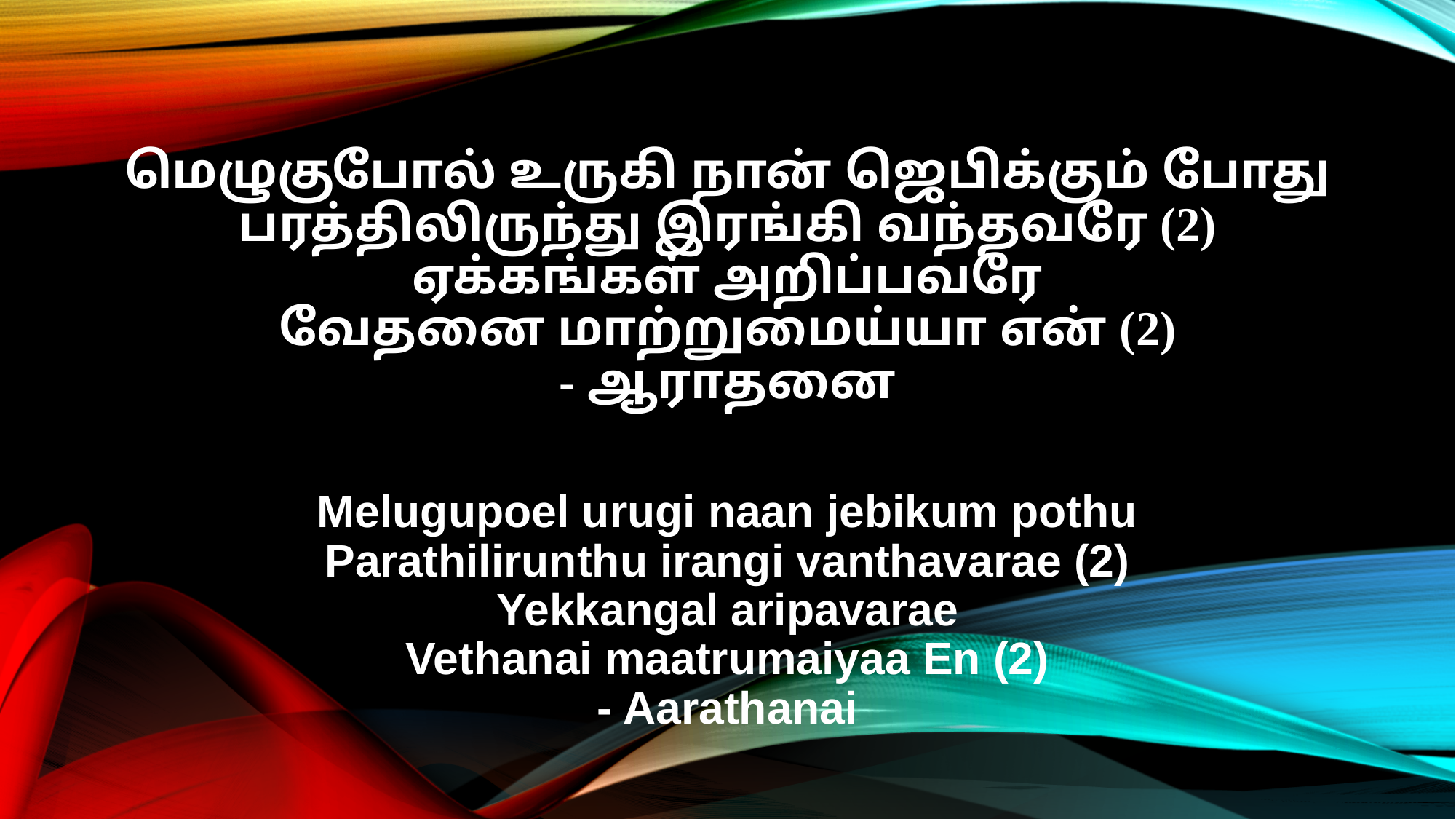

மெழுகுபோல் உருகி நான் ஜெபிக்கும் போது
பரத்திலிருந்து இரங்கி வந்தவரே (2)
ஏக்கங்கள் அறிப்பவரே
வேதனை மாற்றுமைய்யா என் (2)
- ஆராதனை

Melugupoel urugi naan jebikum pothu
Parathilirunthu irangi vanthavarae (2)
Yekkangal aripavarae
Vethanai maatrumaiyaa En (2)
- Aarathanai